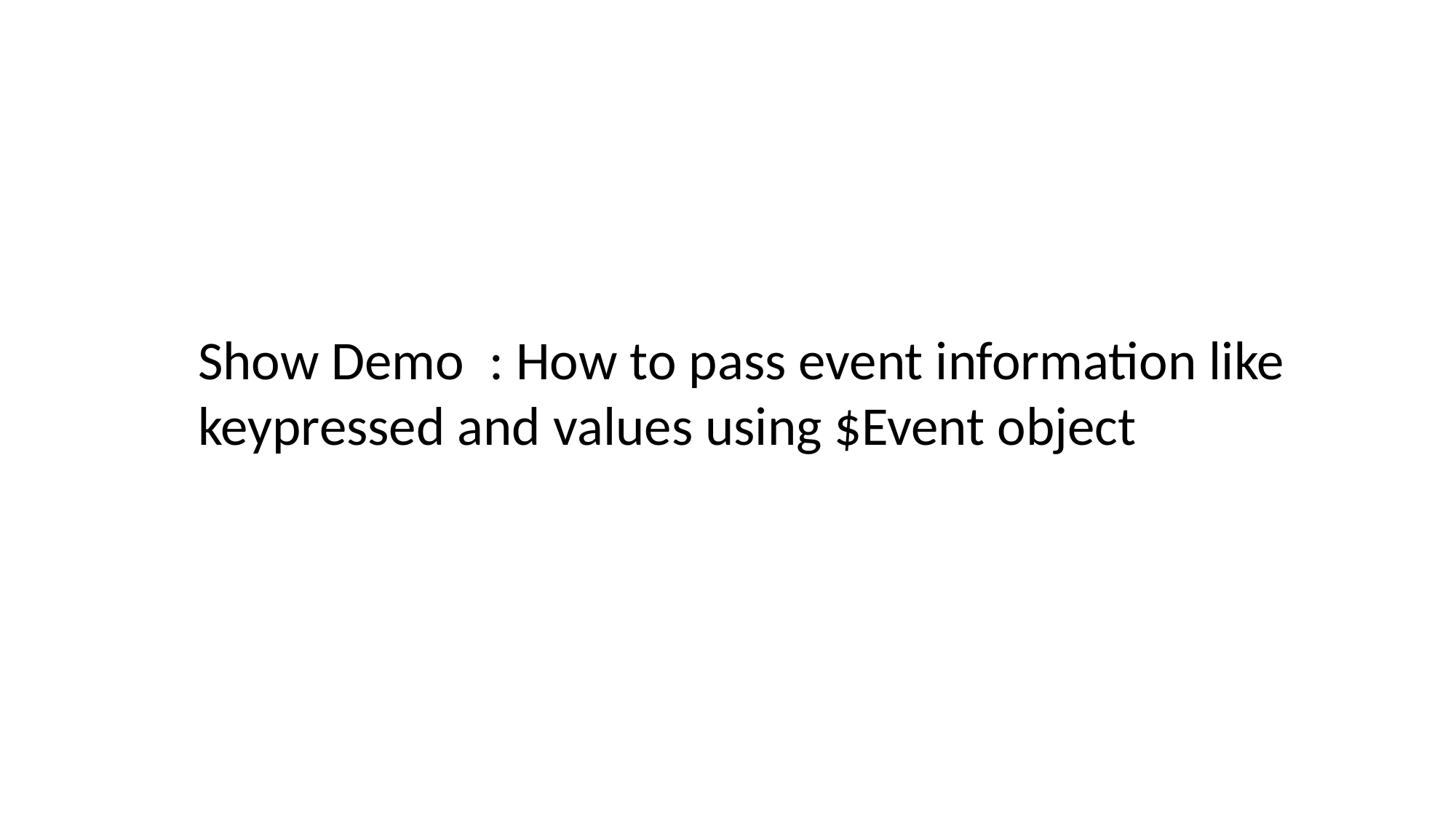

Show Demo  : How to pass event information like keypressed and values using $Event object